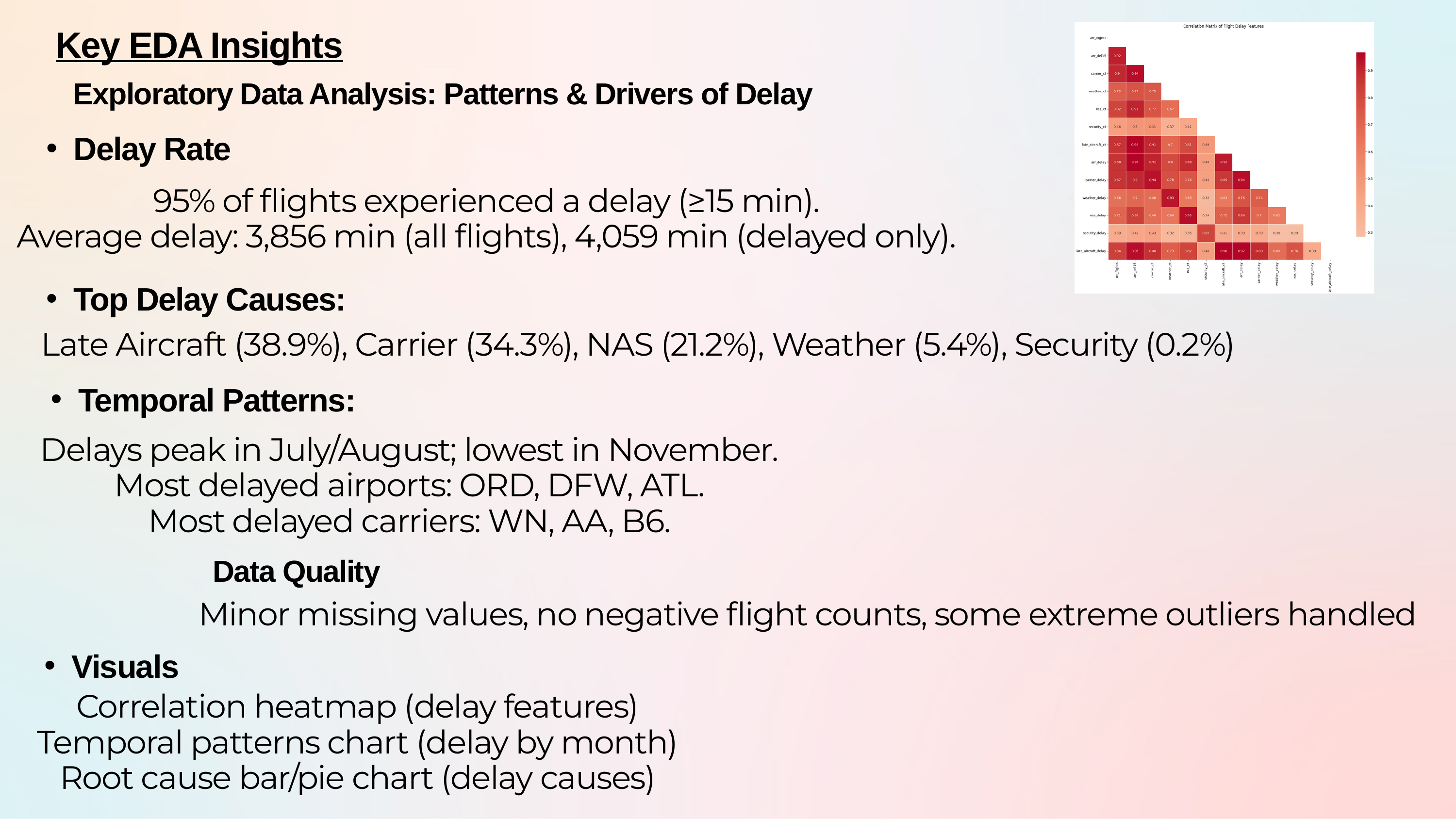

Key EDA Insights
Exploratory Data Analysis: Patterns & Drivers of Delay
Delay Rate
95% of flights experienced a delay (≥15 min).
Average delay: 3,856 min (all flights), 4,059 min (delayed only).
Top Delay Causes:
Late Aircraft (38.9%), Carrier (34.3%), NAS (21.2%), Weather (5.4%), Security (0.2%)
Temporal Patterns:
Delays peak in July/August; lowest in November.
Most delayed airports: ORD, DFW, ATL.
Most delayed carriers: WN, AA, B6.
Data Quality
Minor missing values, no negative flight counts, some extreme outliers handled
Visuals
Correlation heatmap (delay features)
Temporal patterns chart (delay by month)
Root cause bar/pie chart (delay causes)